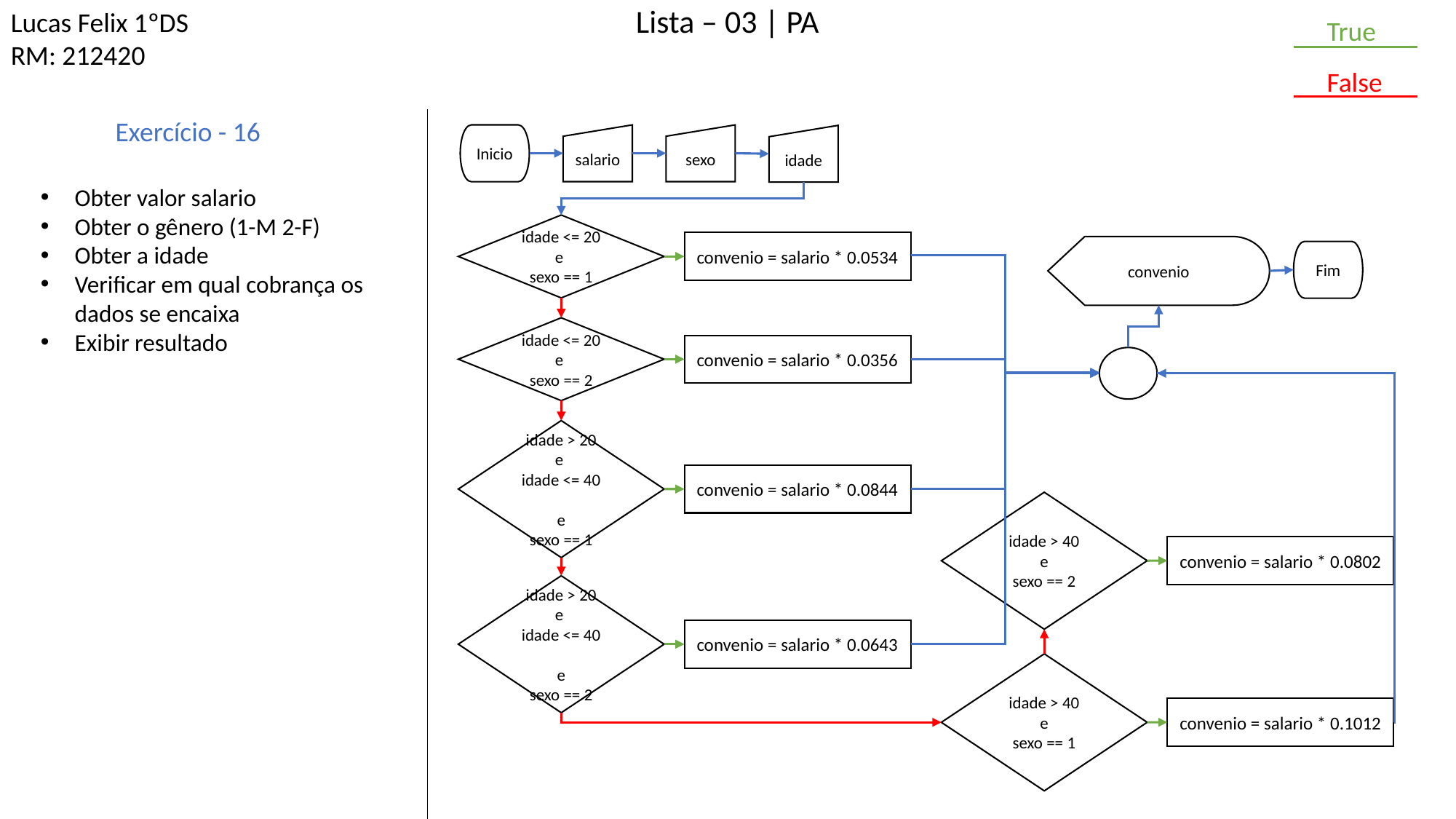

Lucas Felix 1ºDS
RM: 212420
Lista – 03 | PA

True
False
Exercício - 16
Inicio
salario
sexo
idade
Obter valor salario
Obter o gênero (1-M 2-F)
Obter a idade
Verificar em qual cobrança os dados se encaixa
Exibir resultado

idade <= 20
e
sexo == 1
convenio = salario * 0.0534
convenio
Fim
idade <= 20
e
sexo == 2
convenio = salario * 0.0356

idade > 20 e
idade <= 40
e
sexo == 1
convenio = salario * 0.0844
idade > 40 e
sexo == 2
convenio = salario * 0.0802
idade > 20 e
idade <= 40
e
sexo == 2
convenio = salario * 0.0643
idade > 40 e
sexo == 1
convenio = salario * 0.1012